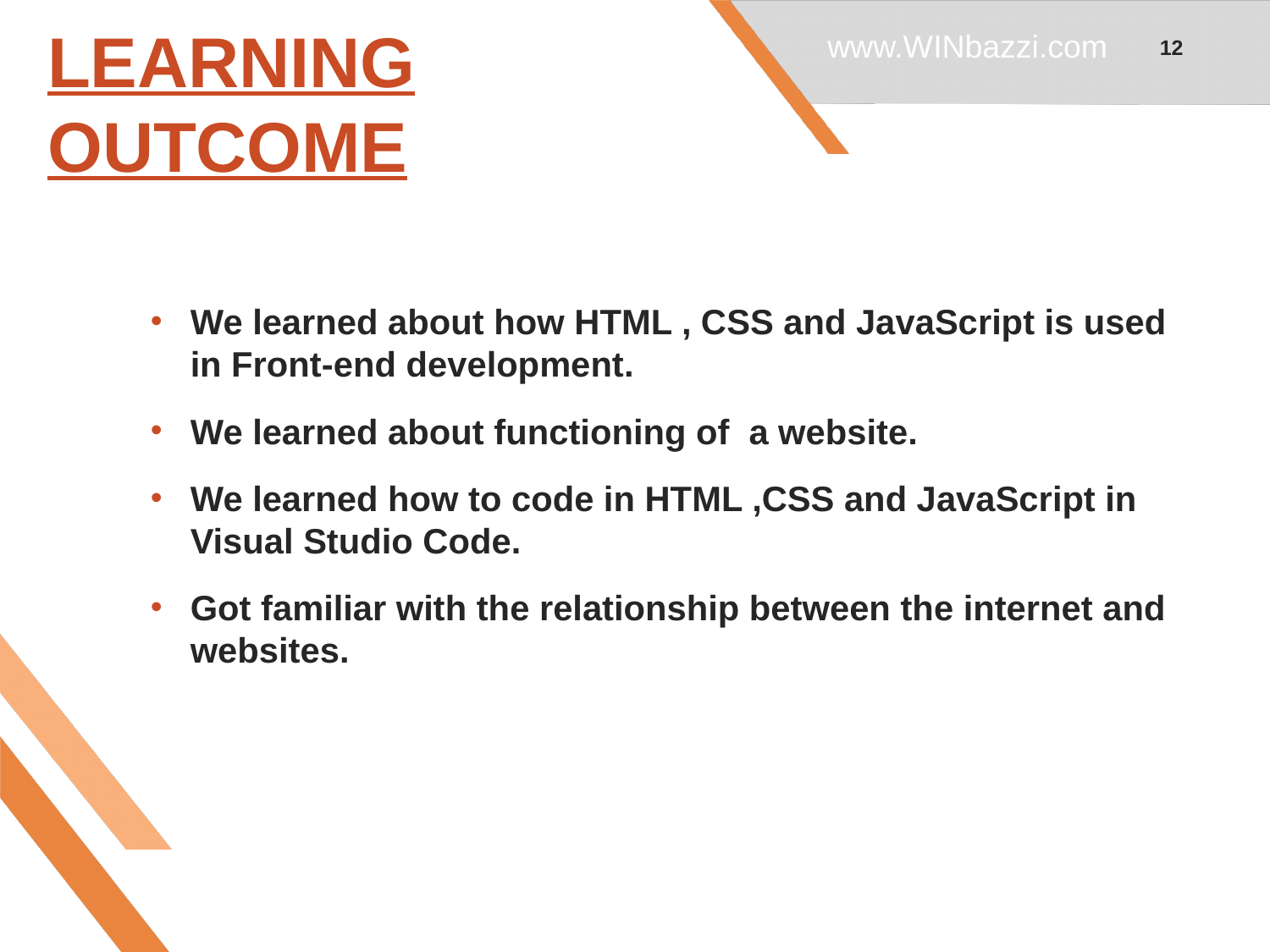

www.WINbazzi.com
12
# LEARNING OUTCOME
We learned about how HTML , CSS and JavaScript is used in Front-end development.
We learned about functioning of  a website.
We learned how to code in HTML ,CSS and JavaScript in Visual Studio Code.
Got familiar with the relationship between the internet and websites.